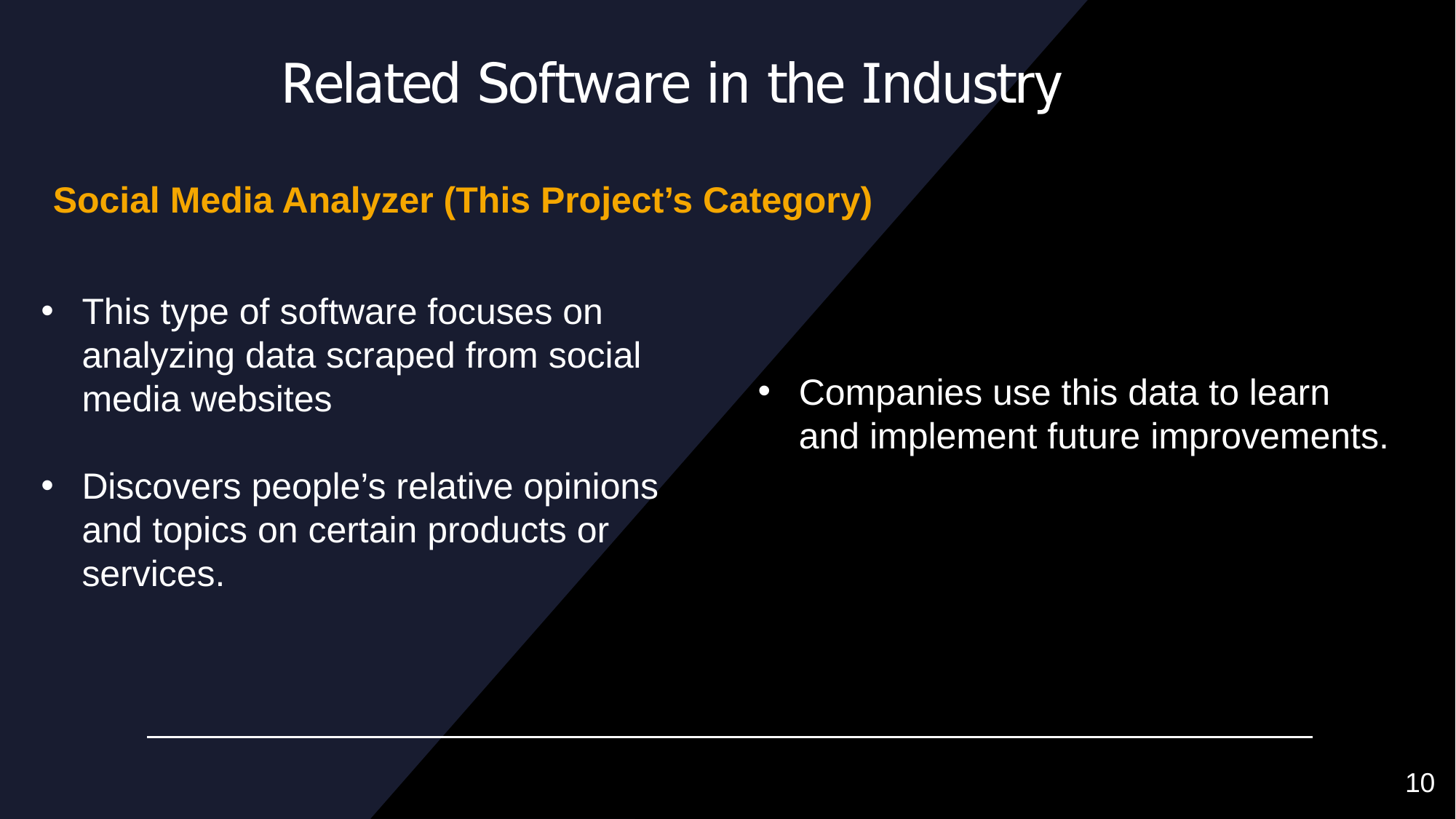

Related Software in the Industry
Social Media Analyzer (This Project’s Category)
This type of software focuses on analyzing data scraped from social media websites

Discovers people’s relative opinions and topics on certain products or services.

Companies use this data to learn and implement future improvements.

10